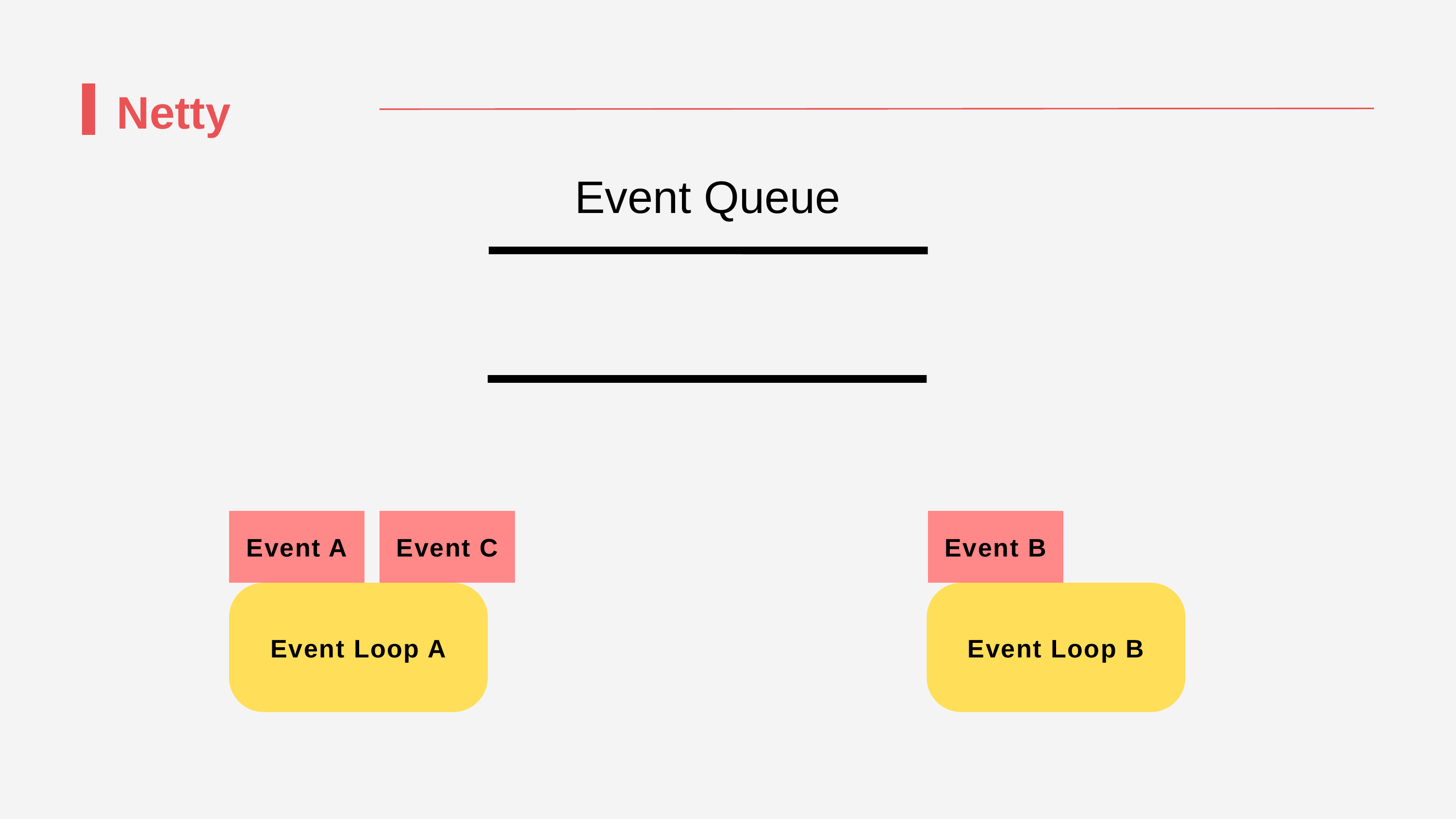

Netty

Event Queue

Event A

Event C

Event B

Event Loop A

Event Loop B